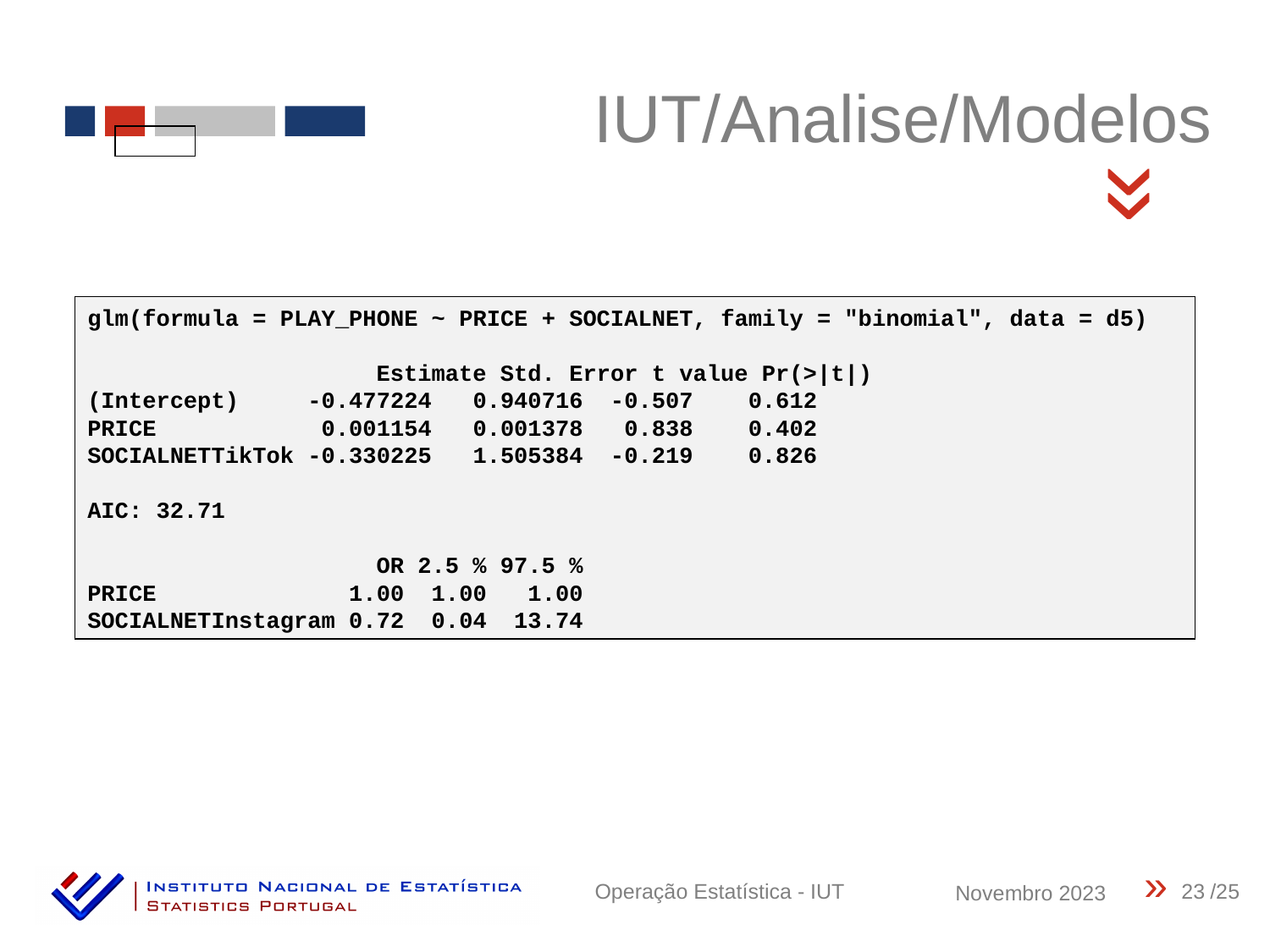

IUT/Analise/Modelos
«
glm(formula = PLAY_PHONE ~ PRICE + SOCIALNET, family = "binomial", data = d5)

                     Estimate Std. Error t value Pr(>|t|)
(Intercept)     -0.477224   0.940716  -0.507    0.612
PRICE            0.001154   0.001378   0.838    0.402
SOCIALNETTikTok -0.330225   1.505384  -0.219    0.826

AIC: 32.71

                     OR 2.5 % 97.5 %
PRICE              1.00  1.00   1.00
SOCIALNETInstagram 0.72  0.04  13.74
23